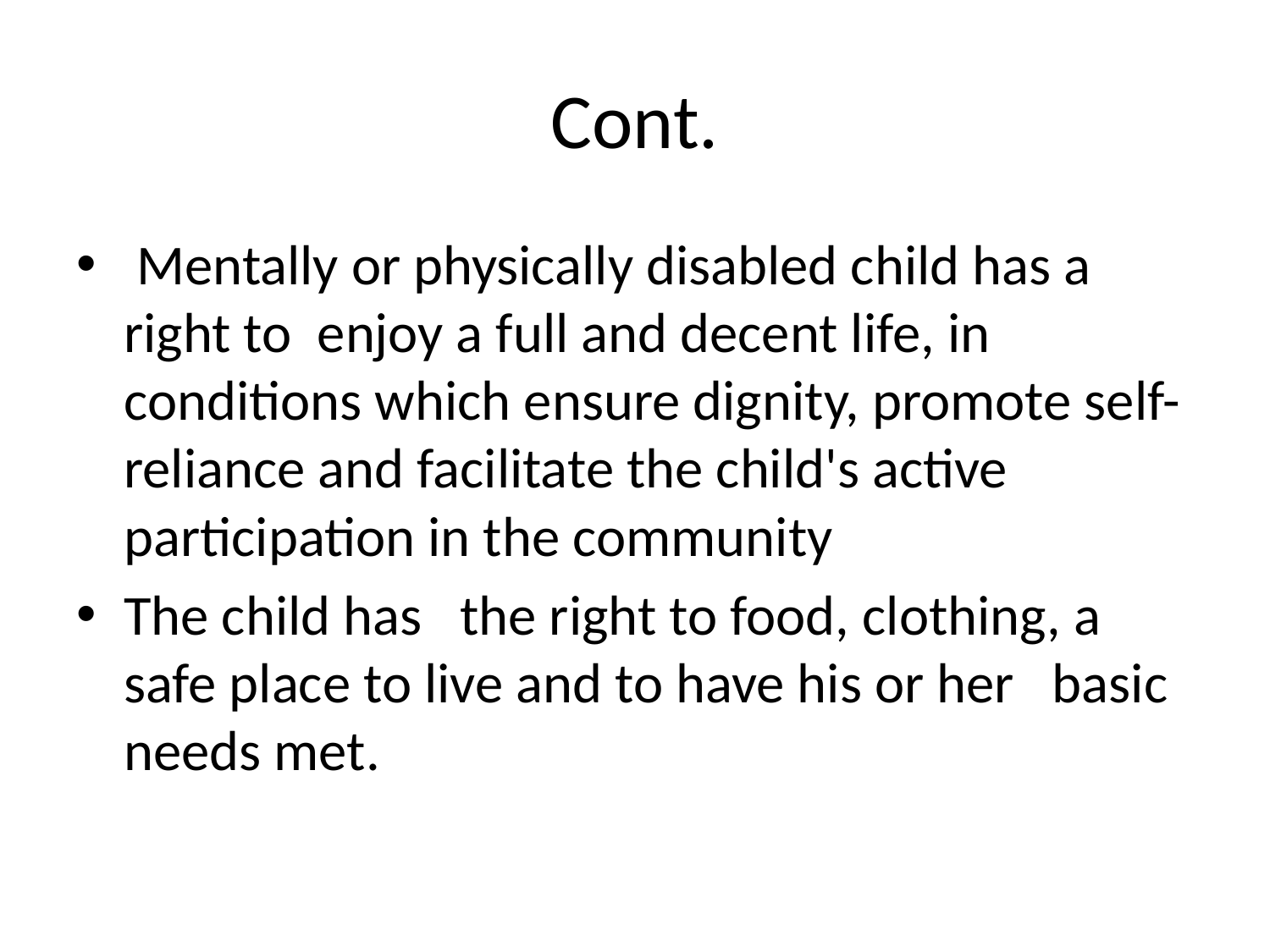

# Cont.
 Mentally or physically disabled child has a right to  enjoy a full and decent life, in conditions which ensure dignity, promote self-reliance and facilitate the child's active participation in the community
The child has   the right to food, clothing, a safe place to live and to have his or her   basic needs met.